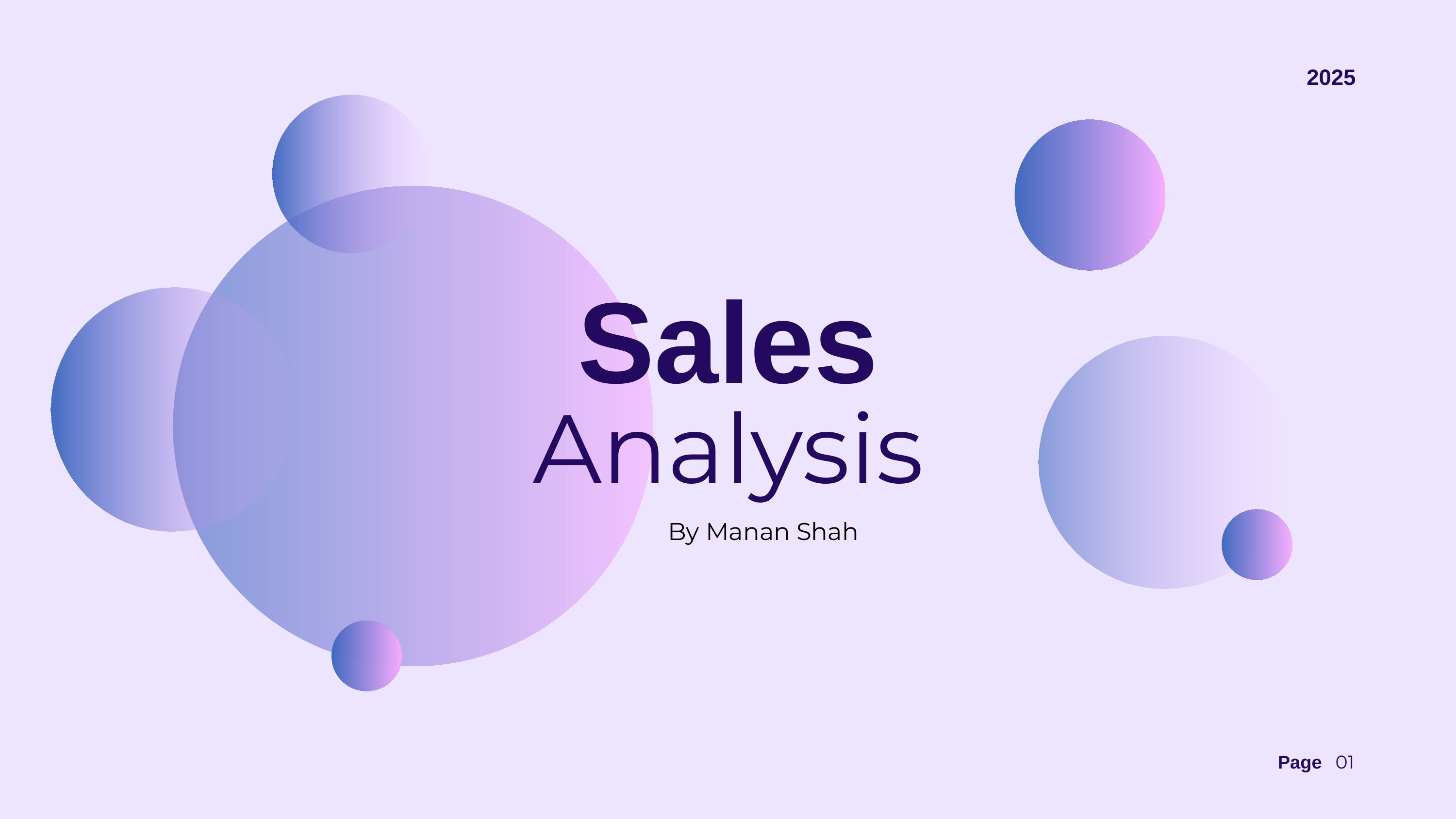

2025

Sales

Analysis

By Manan Shah

Page
01